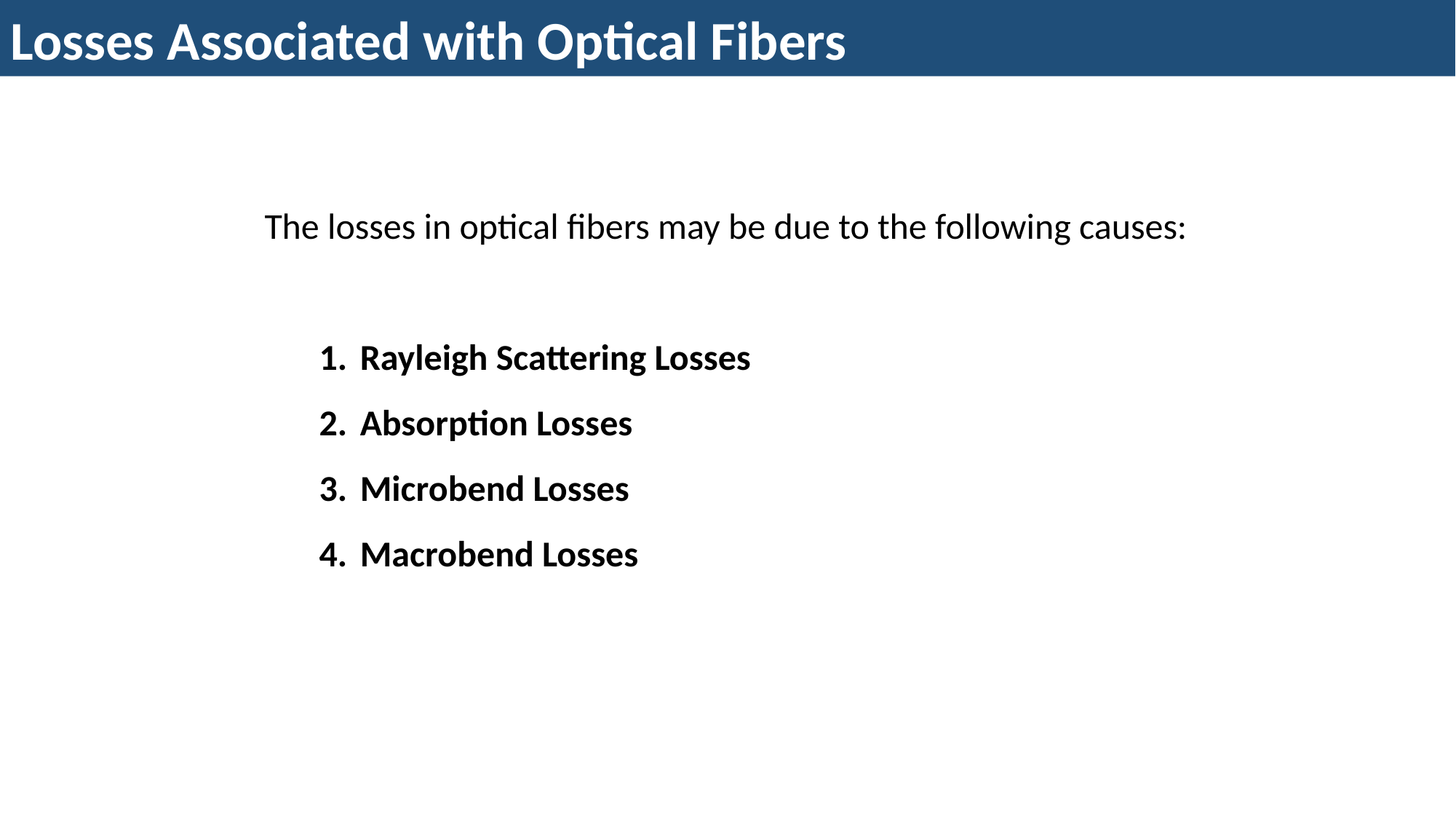

Losses Associated with Optical Fibers
The losses in optical fibers may be due to the following causes:

Rayleigh Scattering Losses
Absorption Losses
Microbend Losses
Macrobend Losses